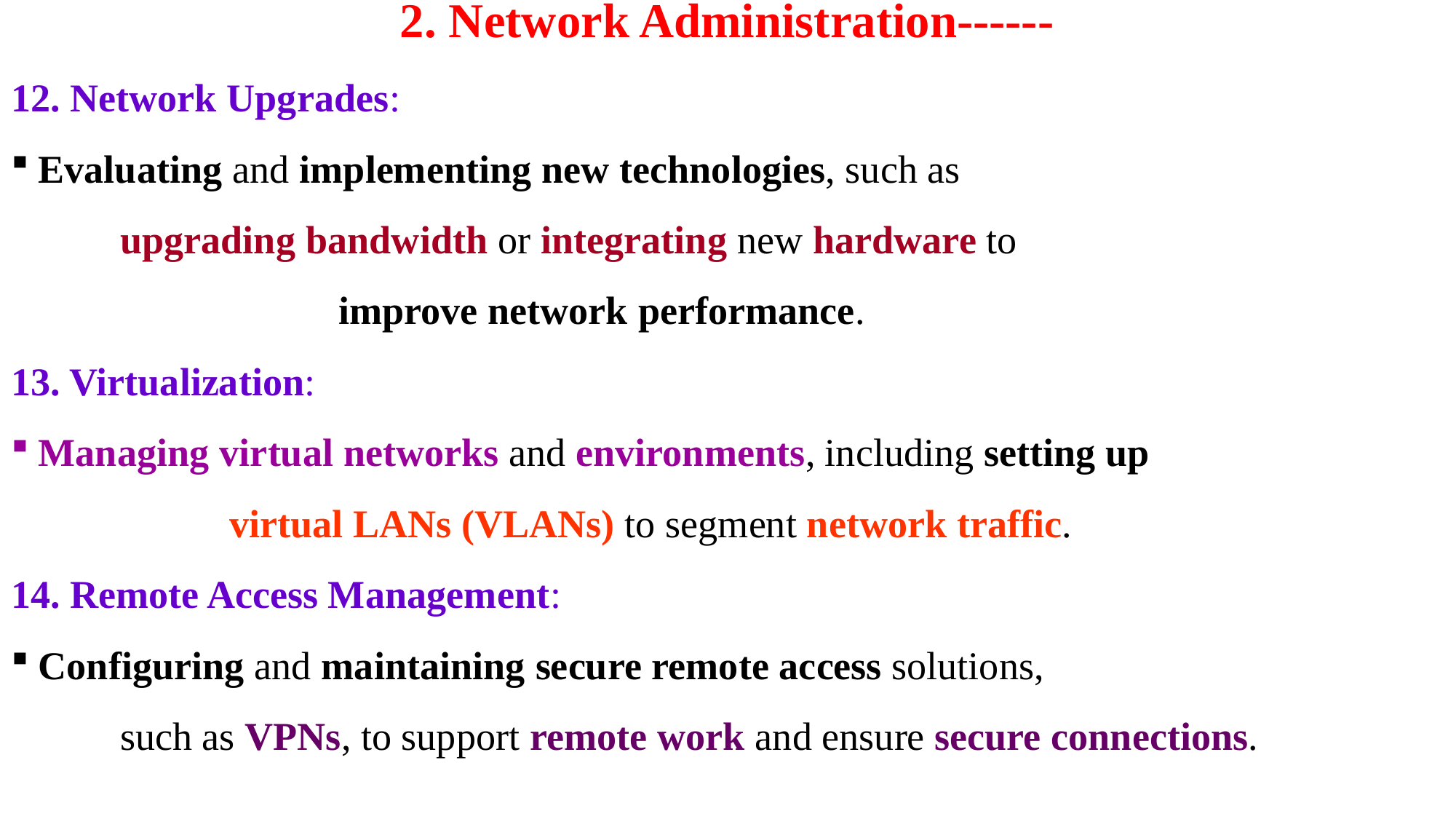

# 2. Network Administration------
12. Network Upgrades:
Evaluating and implementing new technologies, such as
	upgrading bandwidth or integrating new hardware to
			improve network performance.
13. Virtualization:
Managing virtual networks and environments, including setting up
		virtual LANs (VLANs) to segment network traffic.
14. Remote Access Management:
Configuring and maintaining secure remote access solutions,
	such as VPNs, to support remote work and ensure secure connections.
98